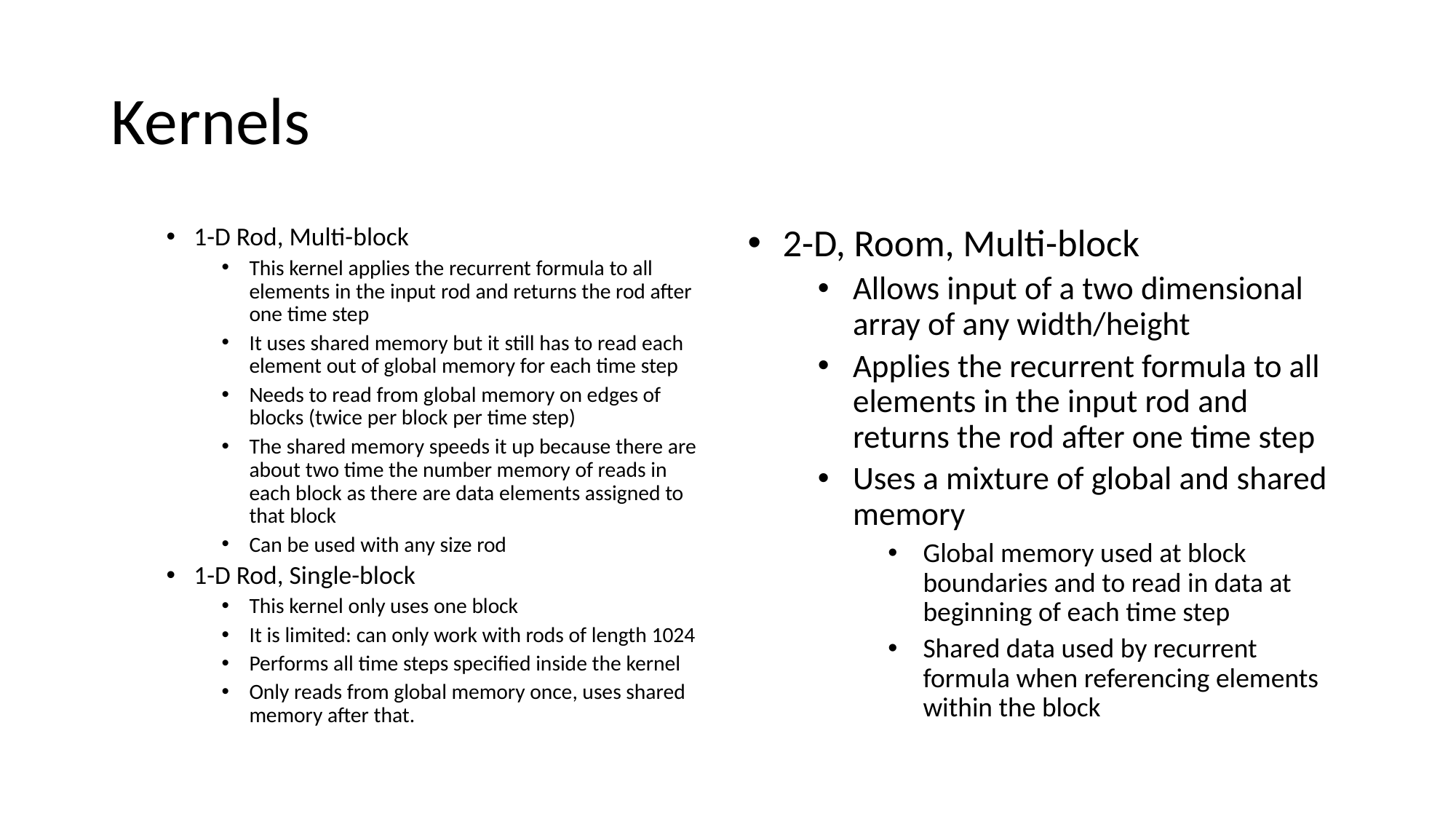

# Kernels
1-D Rod, Multi-block
This kernel applies the recurrent formula to all elements in the input rod and returns the rod after one time step
It uses shared memory but it still has to read each element out of global memory for each time step
Needs to read from global memory on edges of blocks (twice per block per time step)
The shared memory speeds it up because there are about two time the number memory of reads in each block as there are data elements assigned to that block
Can be used with any size rod
1-D Rod, Single-block
This kernel only uses one block
It is limited: can only work with rods of length 1024
Performs all time steps specified inside the kernel
Only reads from global memory once, uses shared memory after that.
2-D, Room, Multi-block
Allows input of a two dimensional array of any width/height
Applies the recurrent formula to all elements in the input rod and returns the rod after one time step
Uses a mixture of global and shared memory
Global memory used at block boundaries and to read in data at beginning of each time step
Shared data used by recurrent formula when referencing elements within the block